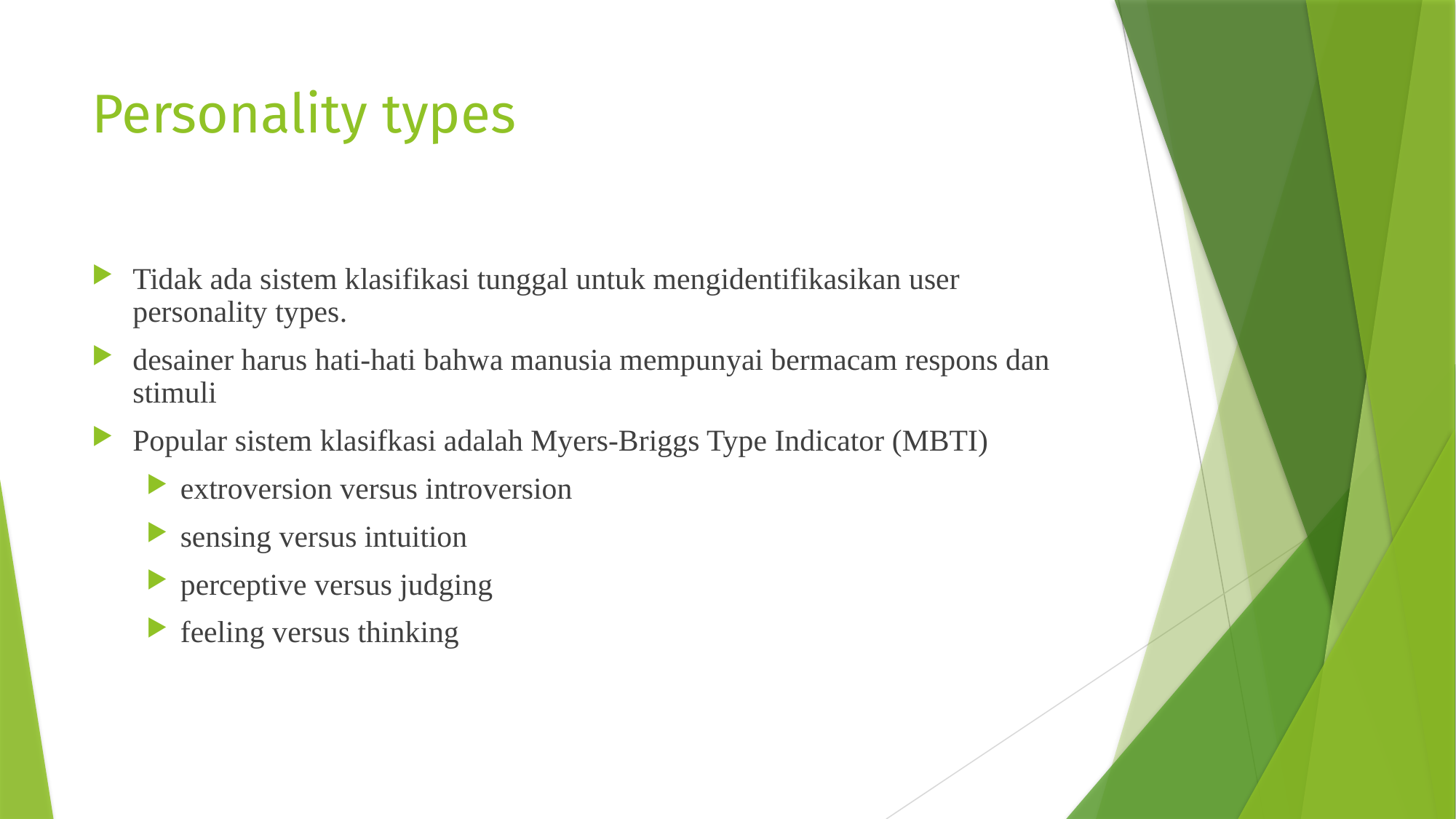

# Personality types
Tidak ada sistem klasifikasi tunggal untuk mengidentifikasikan user personality types.
desainer harus hati-hati bahwa manusia mempunyai bermacam respons dan stimuli
Popular sistem klasifkasi adalah Myers-Briggs Type Indicator (MBTI)
extroversion versus introversion
sensing versus intuition
perceptive versus judging
feeling versus thinking